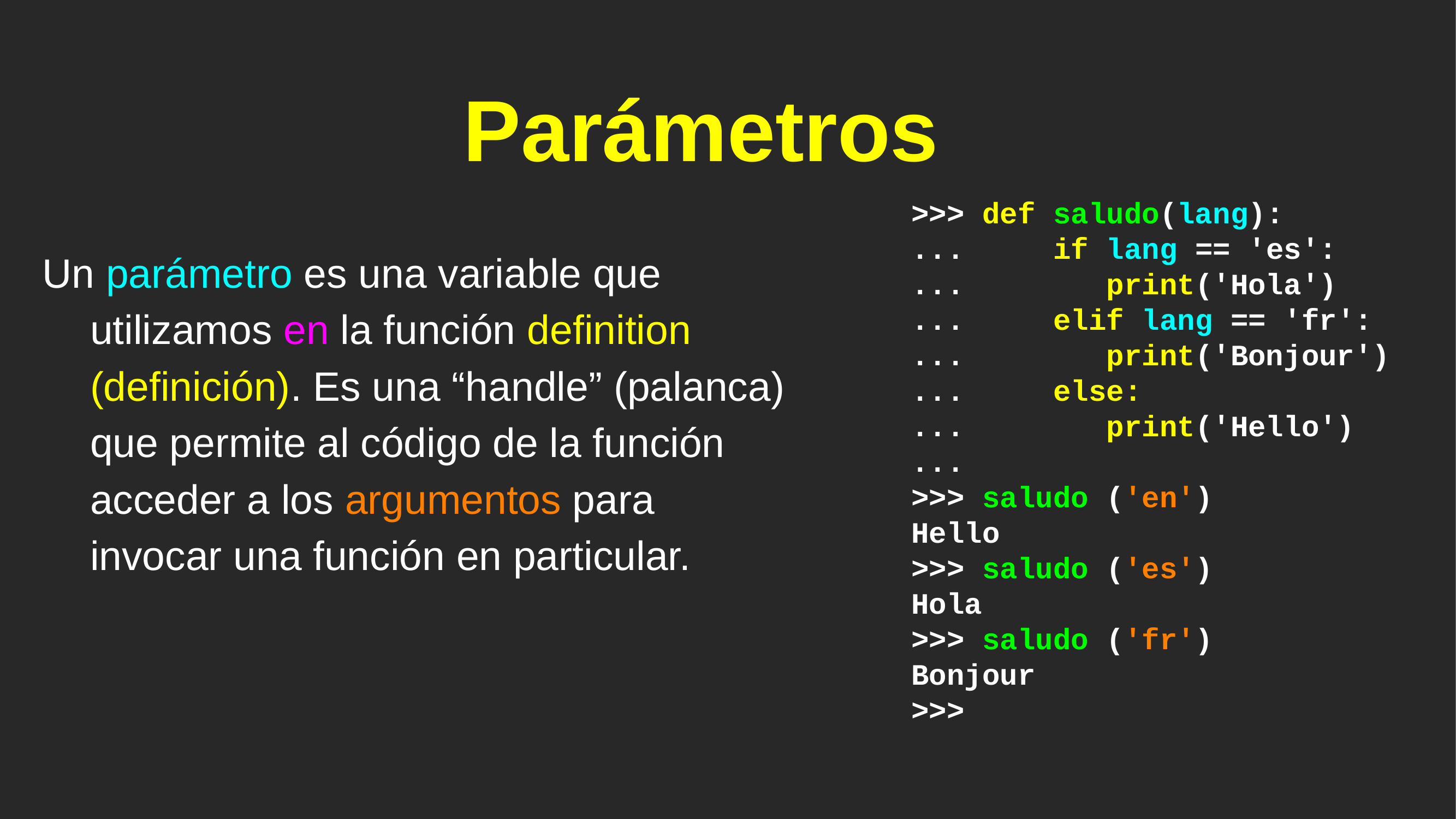

# Parámetros

Un parámetro es una variable que utilizamos en la función definition (definición). Es una “handle” (palanca) que permite al código de la función acceder a los argumentos para invocar una función en particular.

>>> def saludo(lang):
...     if lang == 'es':
...        print('Hola')
...     elif lang == 'fr':
...        print('Bonjour')
...     else:
...        print('Hello')
...
>>> saludo ('en')
Hello
>>> saludo ('es')
Hola
>>> saludo ('fr')
Bonjour
>>>